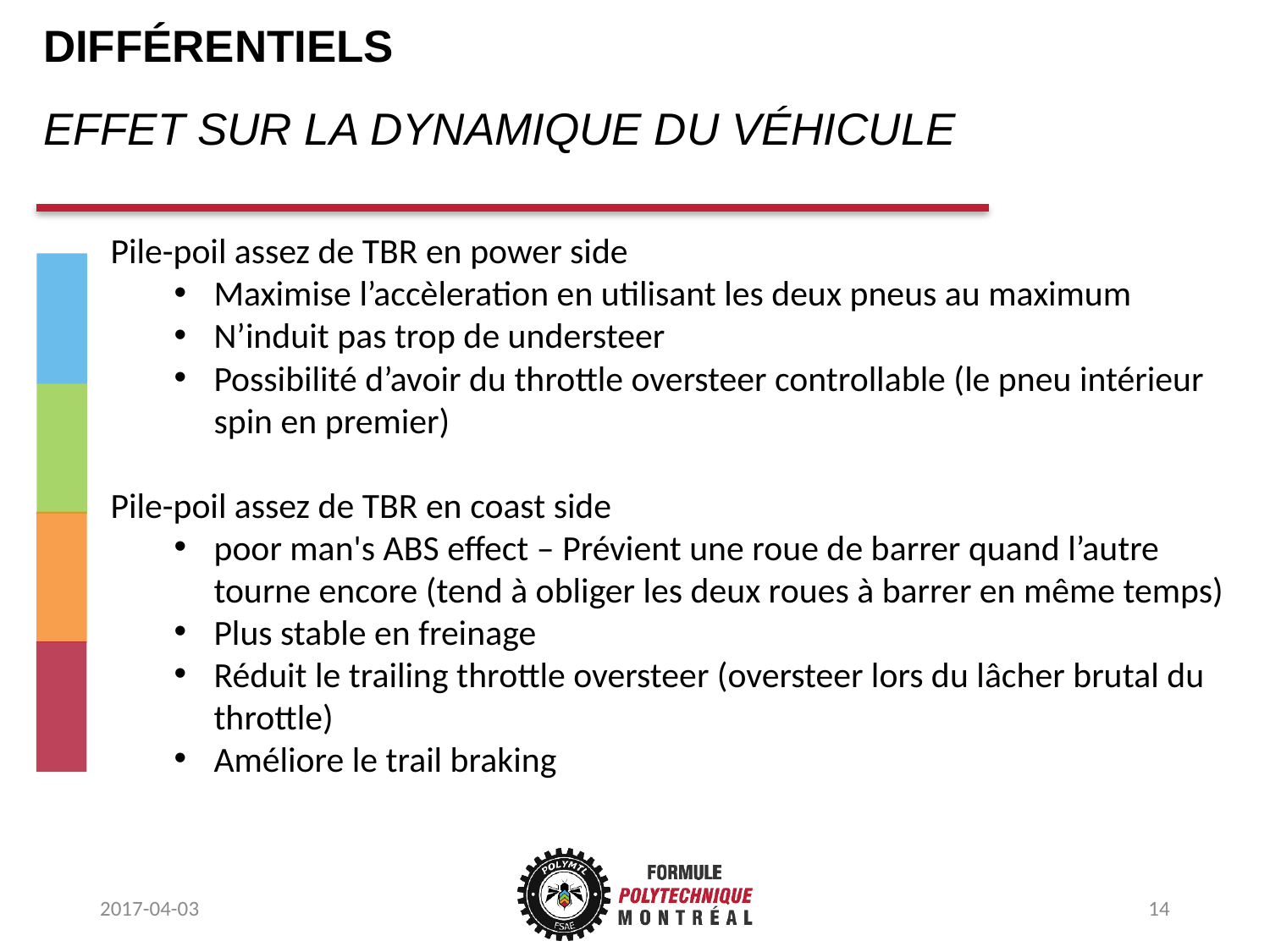

# Différentiels
EFFET SUR LA DYNAMIQUE DU VÉHICULE
Pile-poil assez de TBR en power side
Maximise l’accèleration en utilisant les deux pneus au maximum
N’induit pas trop de understeer
Possibilité d’avoir du throttle oversteer controllable (le pneu intérieur spin en premier)

Pile-poil assez de TBR en coast side
poor man's ABS effect – Prévient une roue de barrer quand l’autre tourne encore (tend à obliger les deux roues à barrer en même temps)
Plus stable en freinage
Réduit le trailing throttle oversteer (oversteer lors du lâcher brutal du throttle)
Améliore le trail braking

2017-04-03
14